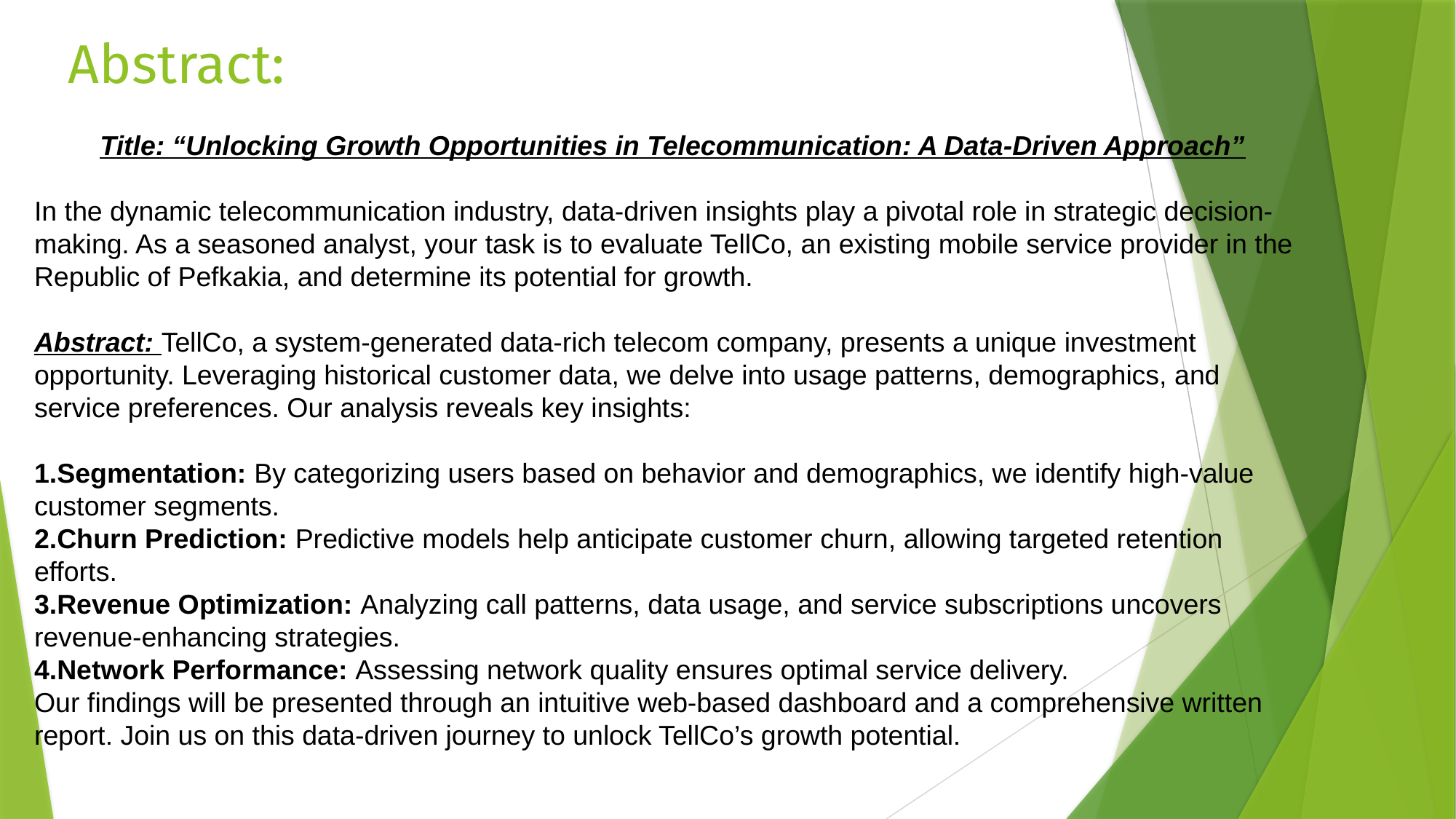

# Abstract:
Title: “Unlocking Growth Opportunities in Telecommunication: A Data-Driven Approach”

In the dynamic telecommunication industry, data-driven insights play a pivotal role in strategic decision-making. As a seasoned analyst, your task is to evaluate TellCo, an existing mobile service provider in the Republic of Pefkakia, and determine its potential for growth.

Abstract: TellCo, a system-generated data-rich telecom company, presents a unique investment opportunity. Leveraging historical customer data, we delve into usage patterns, demographics, and service preferences. Our analysis reveals key insights:

Segmentation: By categorizing users based on behavior and demographics, we identify high-value customer segments.
Churn Prediction: Predictive models help anticipate customer churn, allowing targeted retention efforts.
Revenue Optimization: Analyzing call patterns, data usage, and service subscriptions uncovers revenue-enhancing strategies.
Network Performance: Assessing network quality ensures optimal service delivery.
Our findings will be presented through an intuitive web-based dashboard and a comprehensive written report. Join us on this data-driven journey to unlock TellCo’s growth potential.